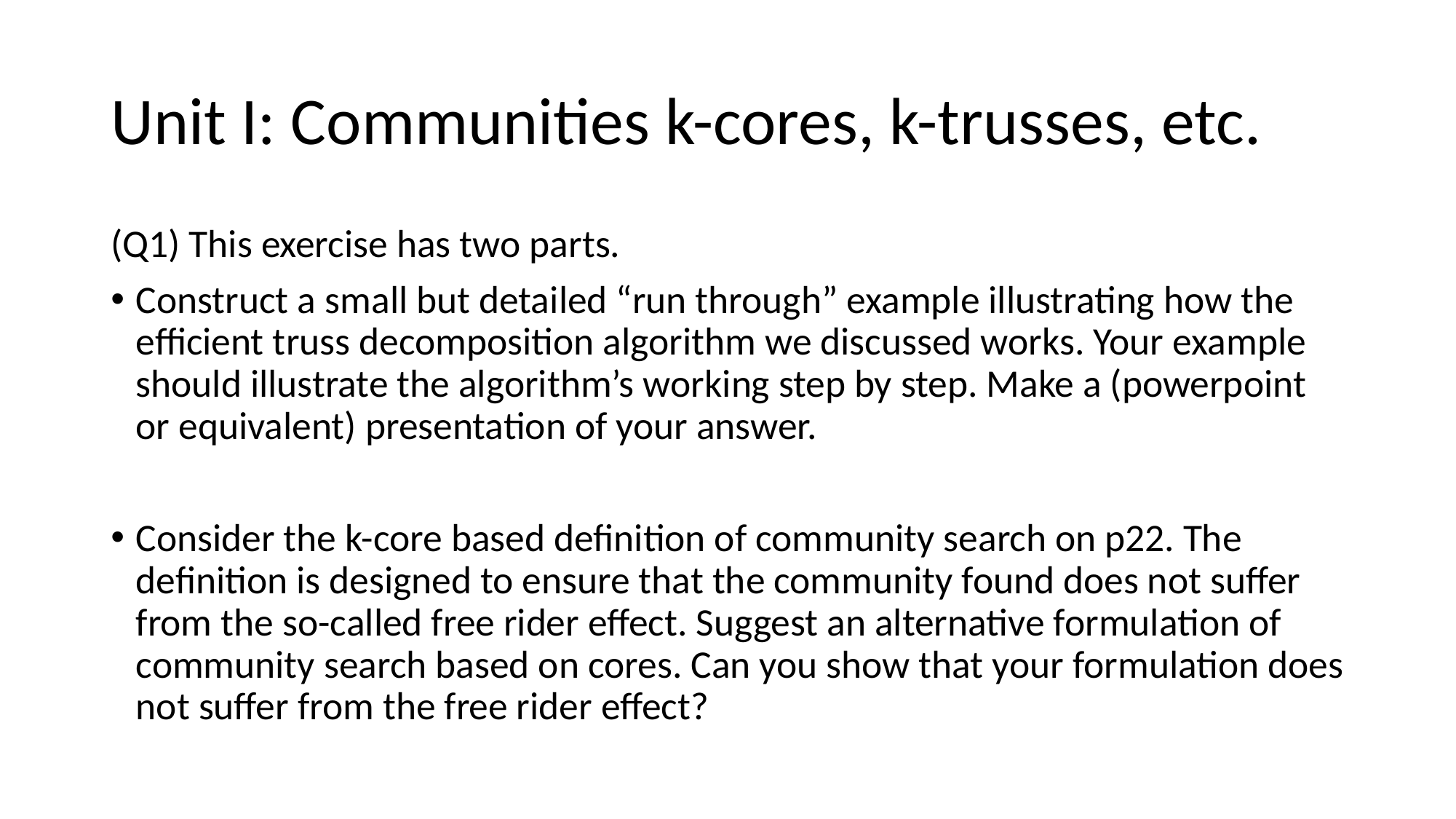

# Unit I: Communities k-cores, k-trusses, etc.
(Q1) This exercise has two parts.
Construct a small but detailed “run through” example illustrating how the efficient truss decomposition algorithm we discussed works. Your example should illustrate the algorithm’s working step by step. Make a (powerpoint or equivalent) presentation of your answer.

Consider the k-core based definition of community search on p22. The definition is designed to ensure that the community found does not suffer from the so-called free rider effect. Suggest an alternative formulation of community search based on cores. Can you show that your formulation does not suffer from the free rider effect?